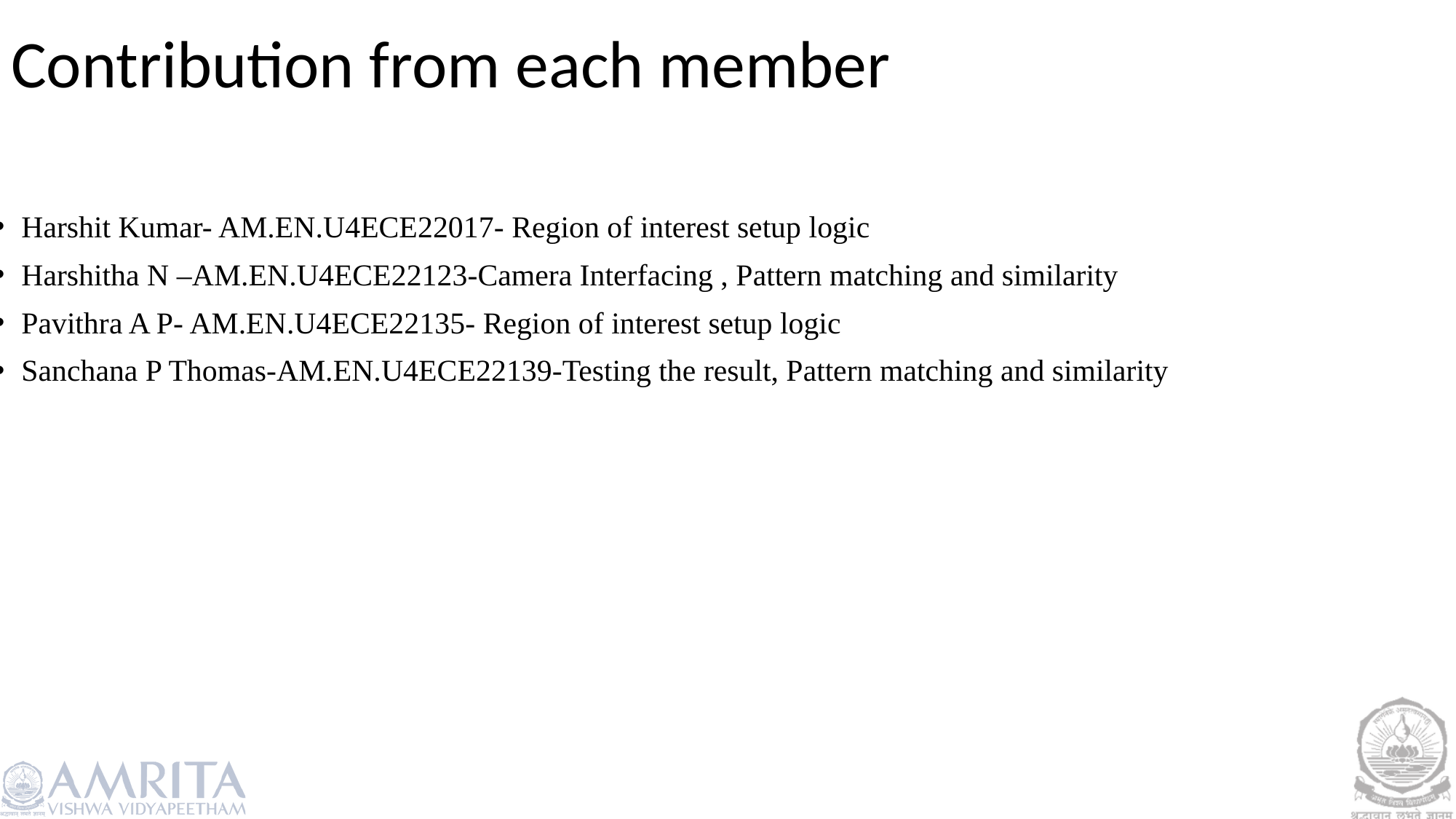

# Contribution from each member
Harshit Kumar- AM.EN.U4ECE22017- Region of interest setup logic
Harshitha N –AM.EN.U4ECE22123-Camera Interfacing , Pattern matching and similarity
Pavithra A P- AM.EN.U4ECE22135- Region of interest setup logic
Sanchana P Thomas-AM.EN.U4ECE22139-Testing the result, Pattern matching and similarity